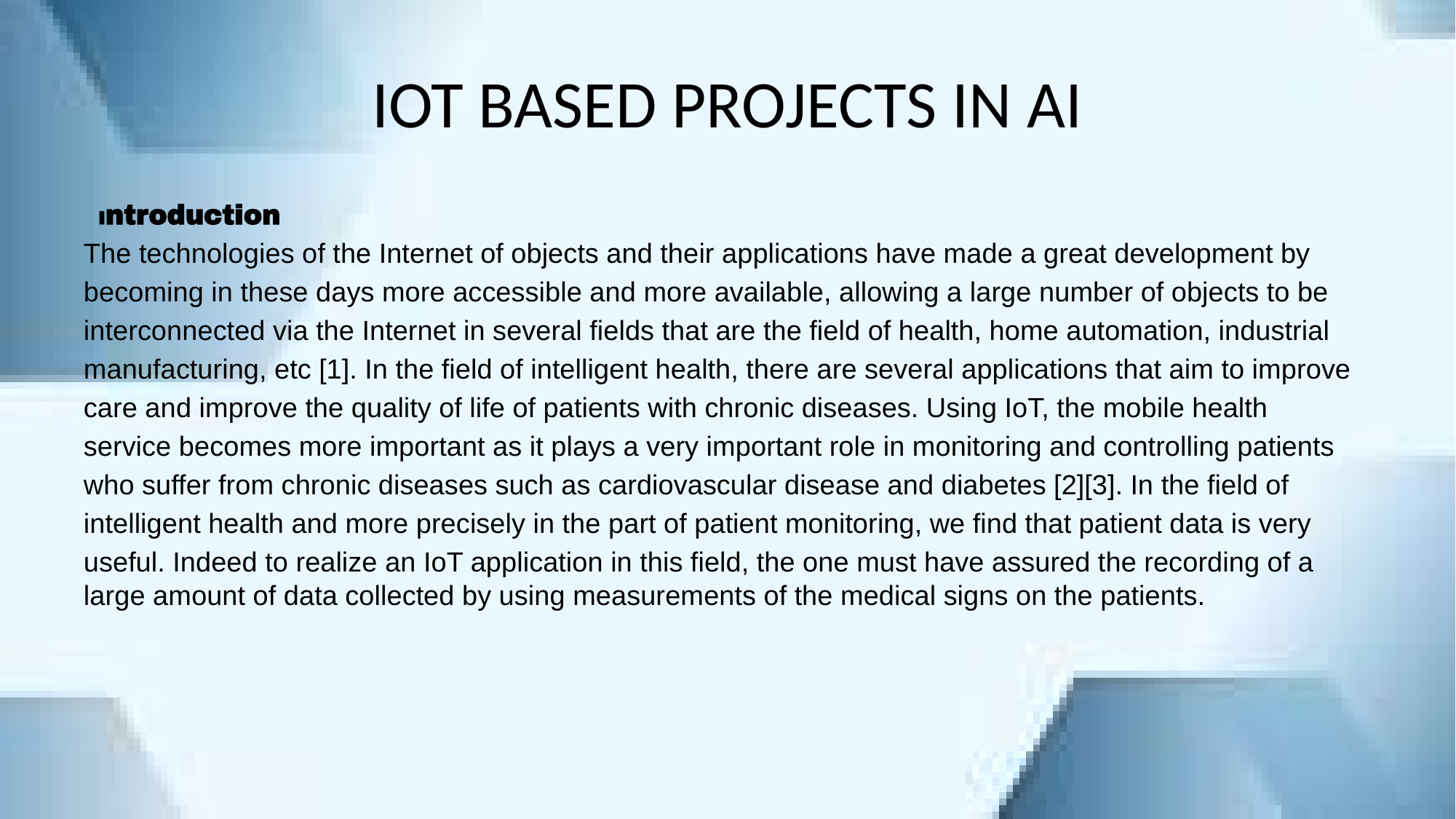

# IOT BASED PROJECTS IN AI
   Introduction
The technologies of the Internet of objects and their applications have made a great development by
becoming in these days more accessible and more available, allowing a large number of objects to be
interconnected via the Internet in several fields that are the field of health, home automation, industrial
manufacturing, etc [1]. In the field of intelligent health, there are several applications that aim to improve
care and improve the quality of life of patients with chronic diseases. Using IoT, the mobile health
service becomes more important as it plays a very important role in monitoring and controlling patients
who suffer from chronic diseases such as cardiovascular disease and diabetes [2][3]. In the field of
intelligent health and more precisely in the part of patient monitoring, we find that patient data is very
useful. Indeed to realize an IoT application in this field, the one must have assured the recording of a large amount of data collected by using measurements of the medical signs on the patients.